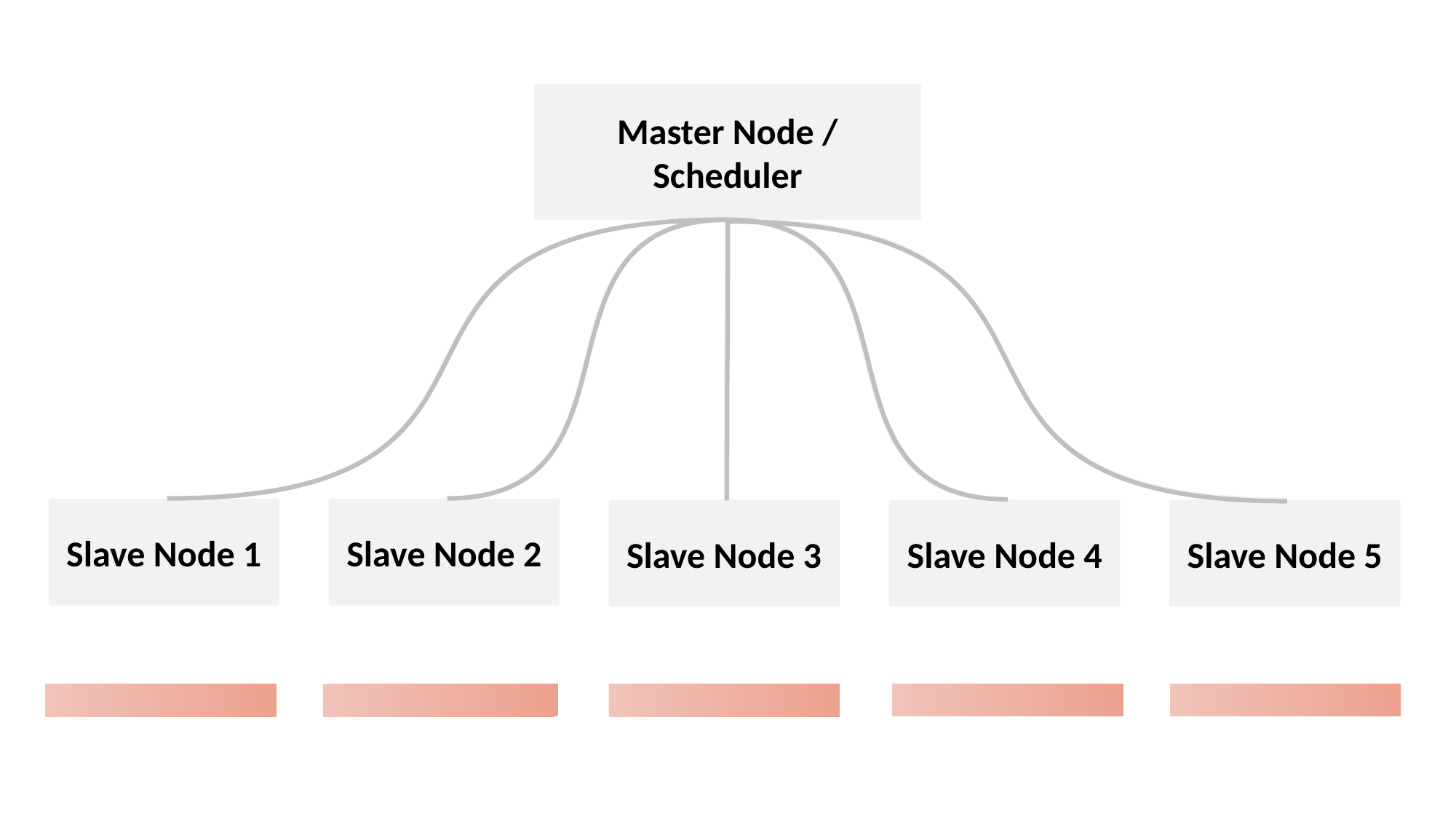

Accuracy3
Accuracy2
Accuracy1
Config1.json
Config3.json
Config2.json
Accuracy4
Config4.json
Accuracy6
Accuracy5
Config6.json
Config5.json
Accuracy7
Config7.json
Accuracy8
Config8.json
Master Node / Scheduler
Slave Node 1
Slave Node 2
Slave Node 3
Slave Node 4
Slave Node 5
Slave Node 1
Slave Node 2
Slave Node 4
Slave Node 5
Slave Node 3